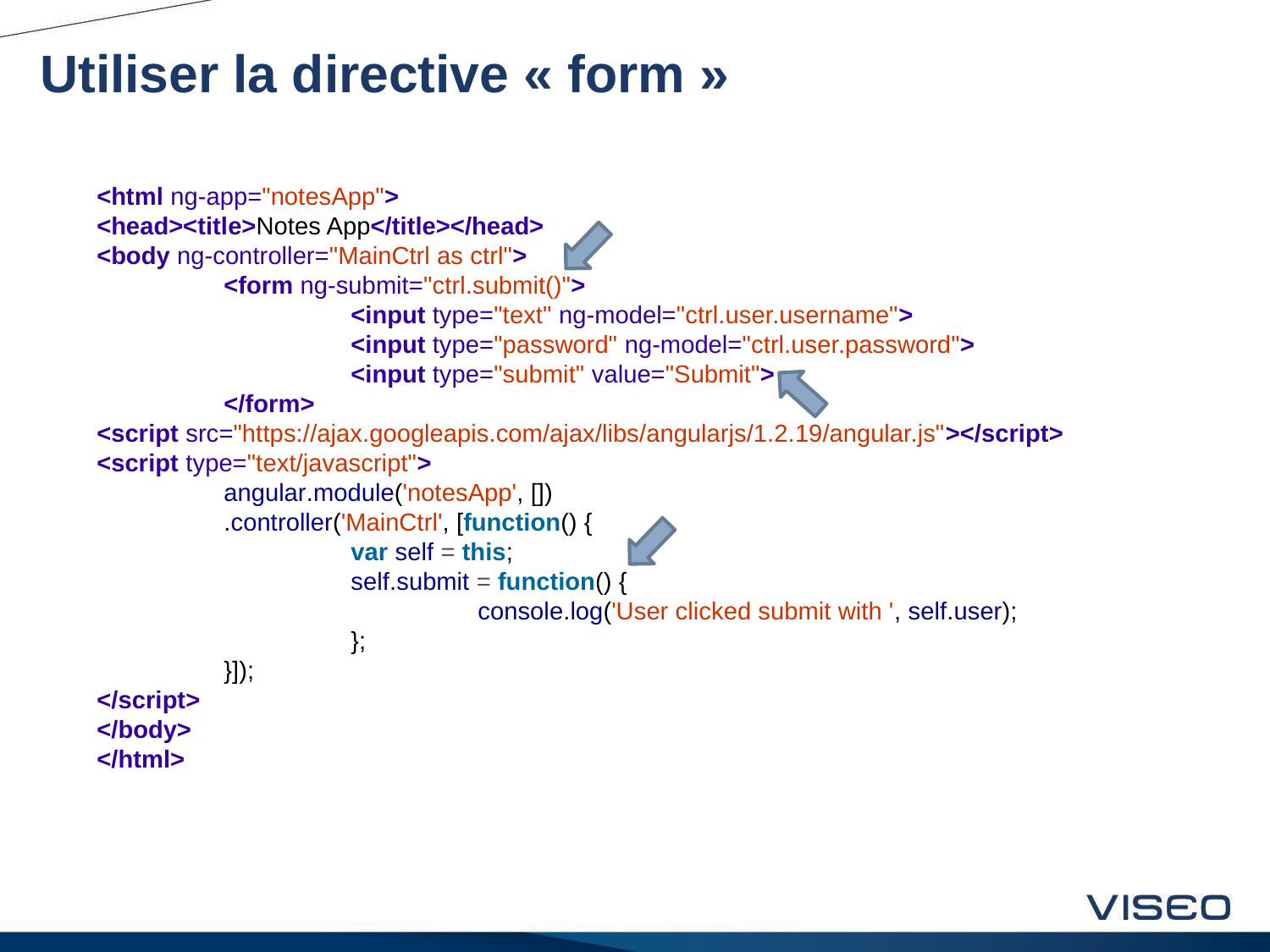

# Utiliser la directive « form »
<html ng-app="notesApp">
<head><title>Notes App</title></head>
<body ng-controller="MainCtrl as ctrl">
	<form ng-submit="ctrl.submit()">
		<input type="text" ng-model="ctrl.user.username">
		<input type="password" ng-model="ctrl.user.password">
		<input type="submit" value="Submit">
	</form>
<script src="https://ajax.googleapis.com/ajax/libs/angularjs/1.2.19/angular.js"></script>
<script type="text/javascript">
	angular.module('notesApp', [])
	.controller('MainCtrl', [function() {
		var self = this;
		self.submit = function() {
			console.log('User clicked submit with ', self.user);
		};
	}]);
</script>
</body>
</html>